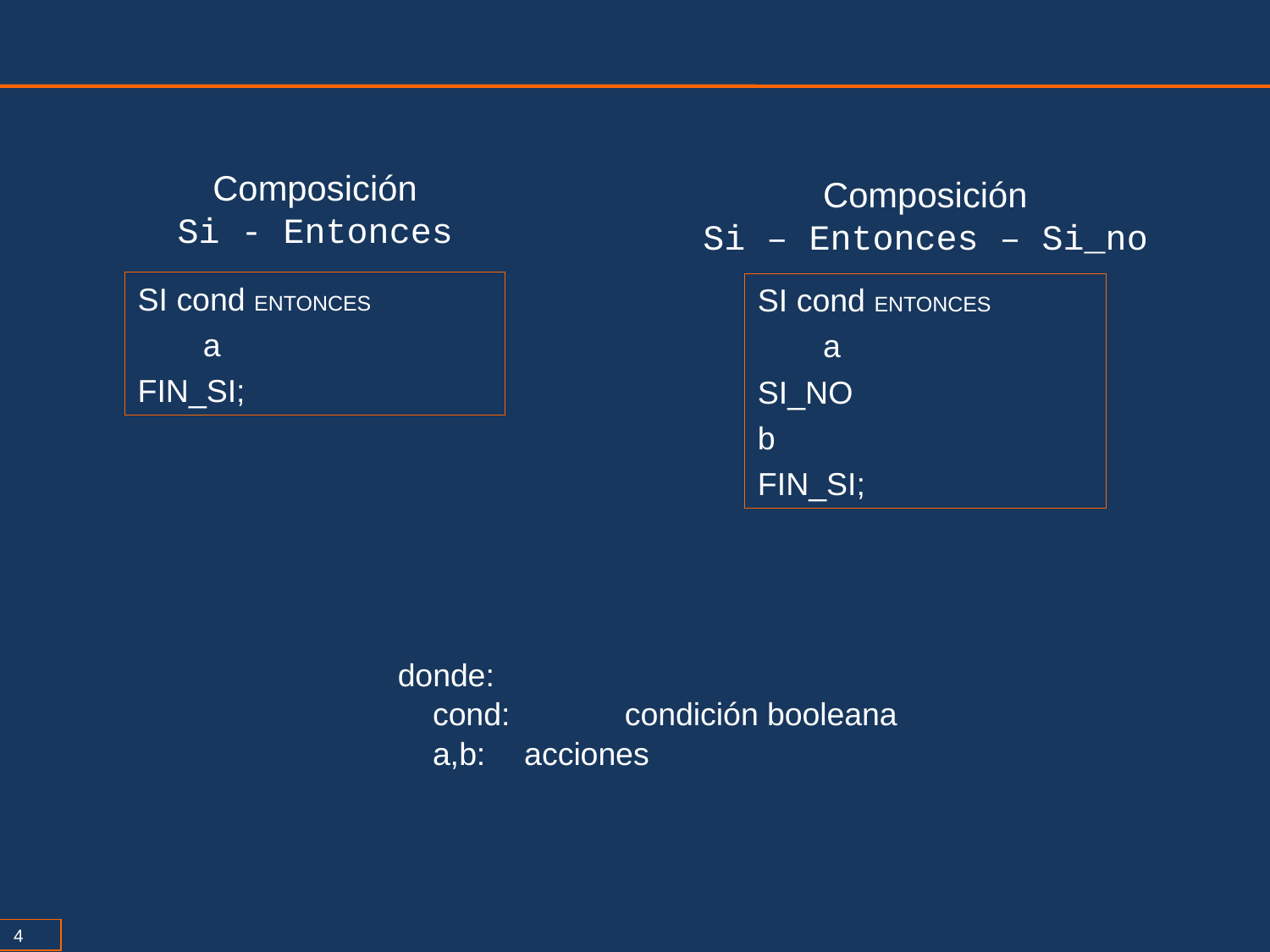

Composición
Si - Entonces
Composición
Si – Entonces – Si_no
SI cond ENTONCES
	a
FIN_SI;
SI cond ENTONCES
	a
SI_NO
b
FIN_SI;
donde:
cond: 	condición booleana
a,b: 	   acciones